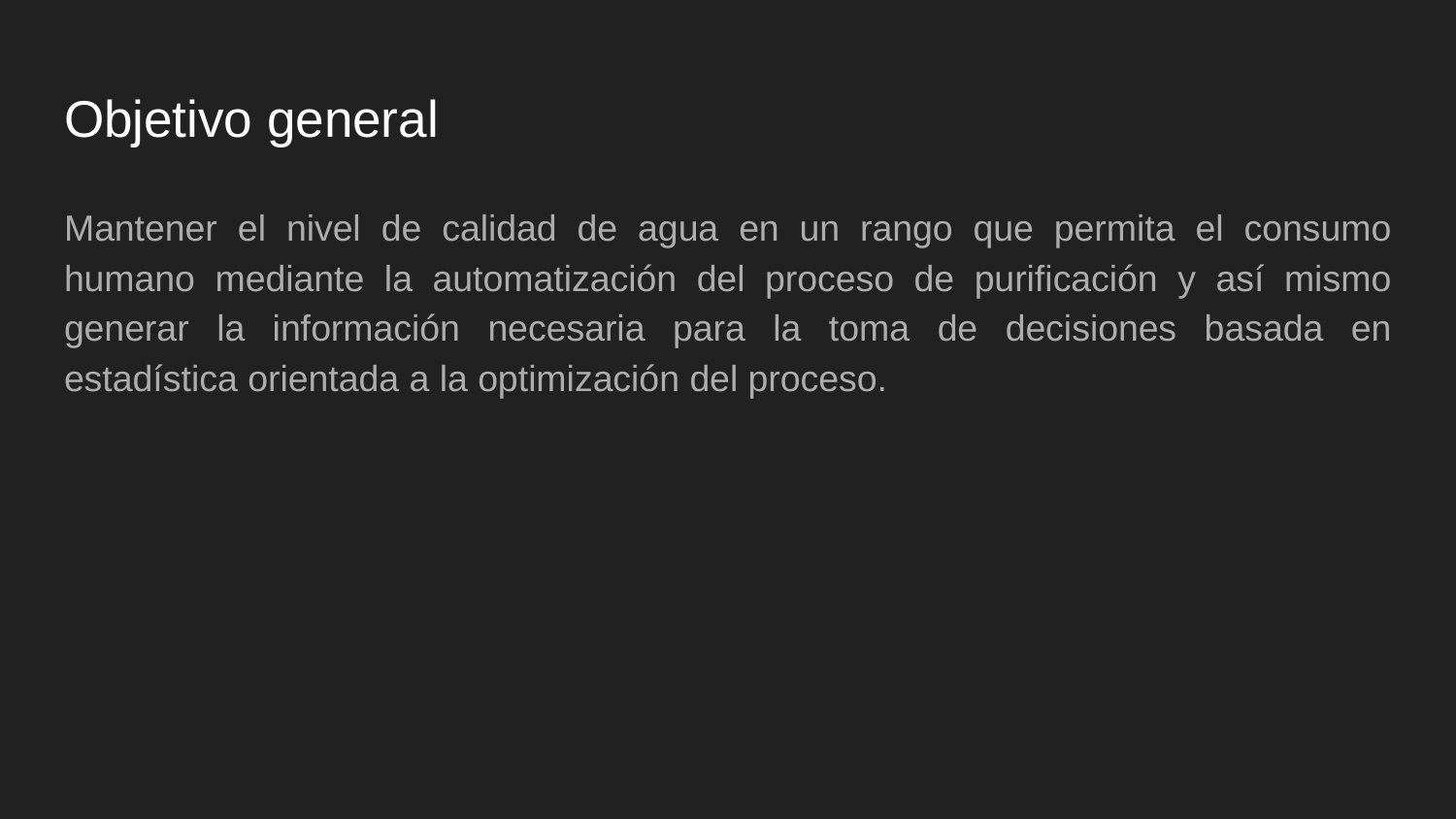

# Objetivo general
Mantener el nivel de calidad de agua en un rango que permita el consumo humano mediante la automatización del proceso de purificación y así mismo generar la información necesaria para la toma de decisiones basada en estadística orientada a la optimización del proceso.